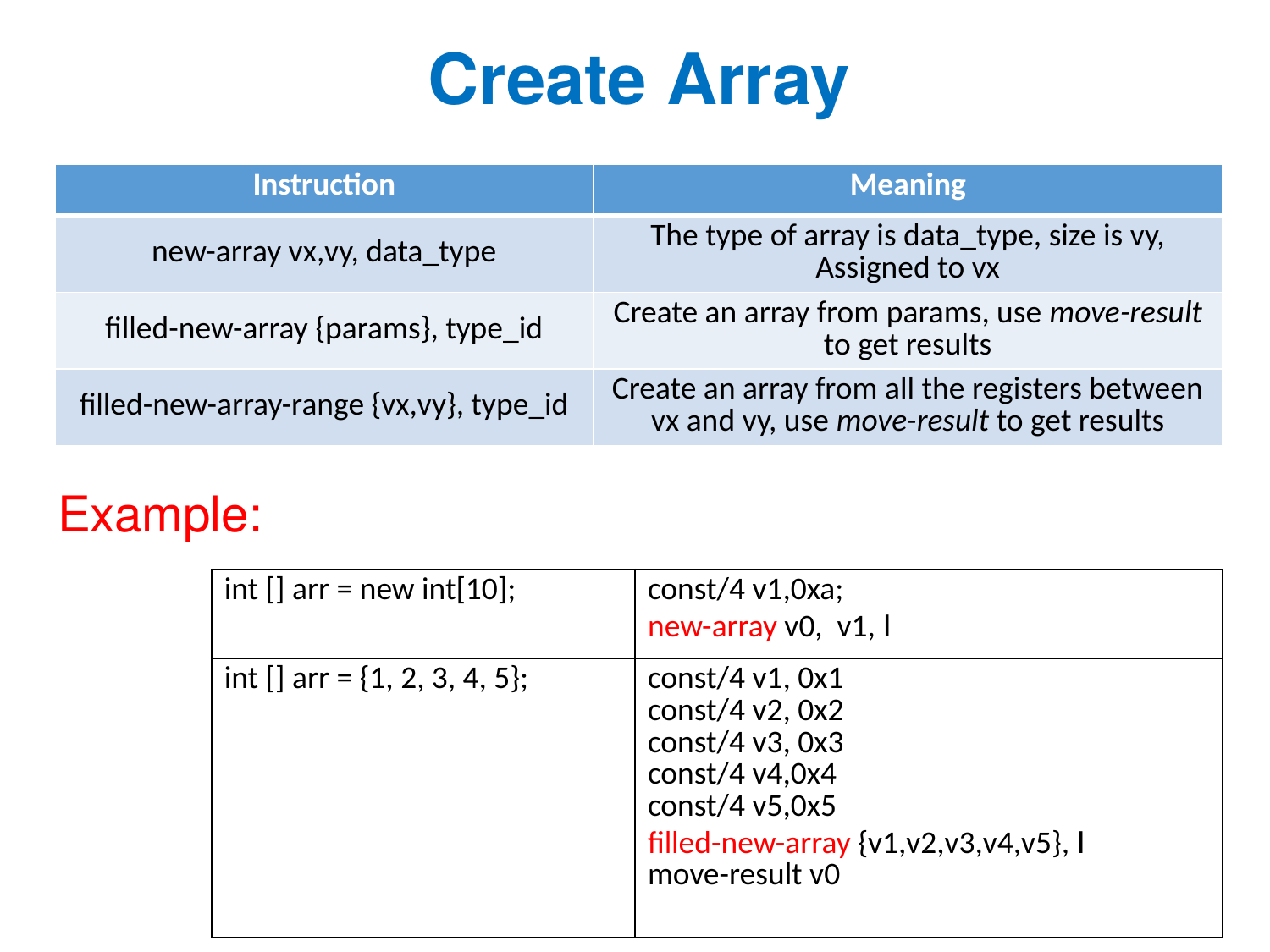

# Create Array
| Instruction | Meaning |
| --- | --- |
| new-array vx,vy, data\_type | The type of array is data\_type, size is vy, Assigned to vx |
| filled-new-array {params}, type\_id | Create an array from params, use move-result to get results |
| filled-new-array-range {vx,vy}, type\_id | Create an array from all the registers between vx and vy, use move-result to get results |
Example:
| int [] arr = new int[10]; | const/4 v1,0xa; new-array v0, v1, I |
| --- | --- |
| int [] arr = {1, 2, 3, 4, 5}; | const/4 v1, 0x1 const/4 v2, 0x2 const/4 v3, 0x3 const/4 v4,0x4 const/4 v5,0x5 filled-new-array {v1,v2,v3,v4,v5}, I move-result v0 |